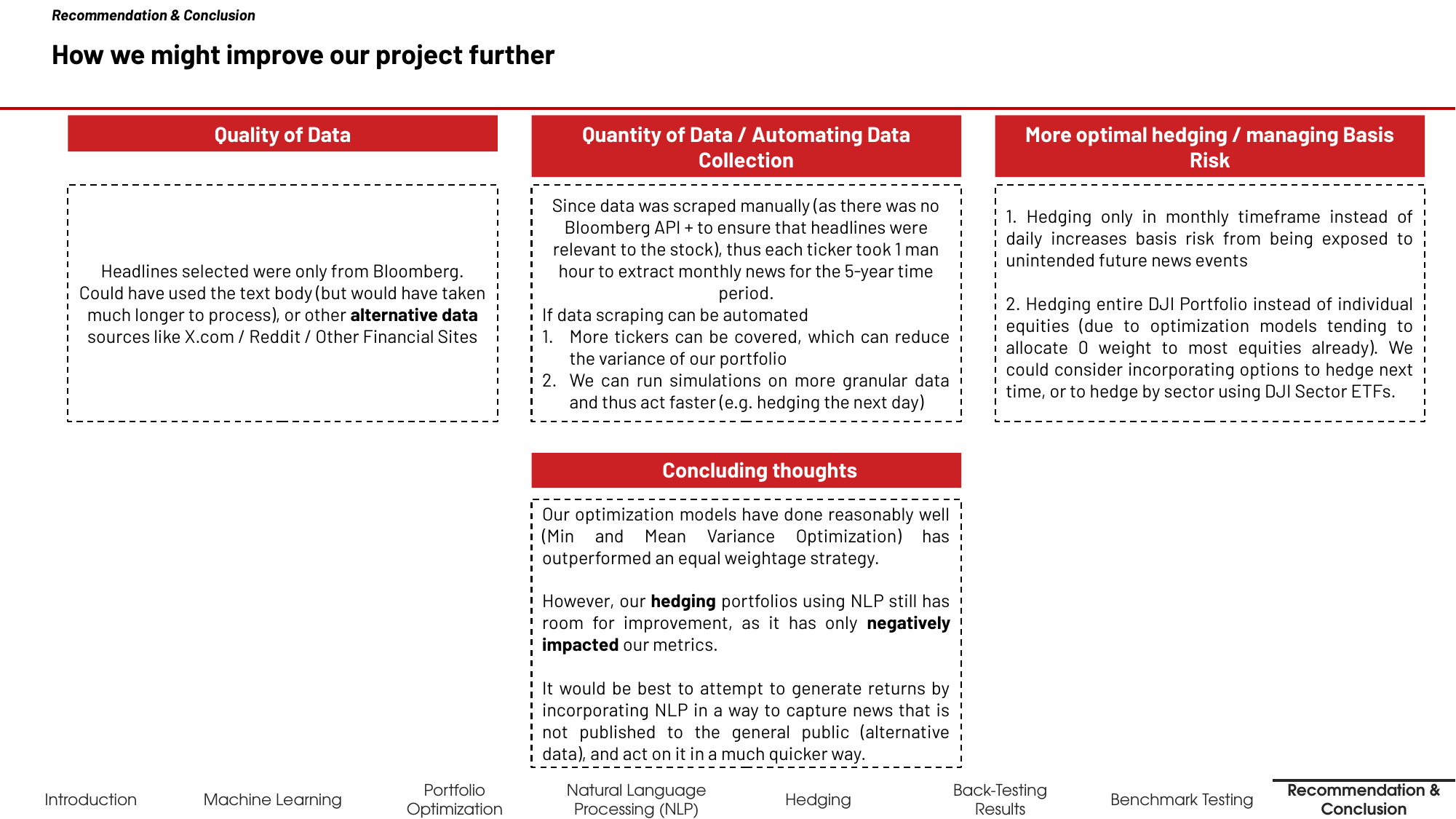

Recommendation & Conclusion
How we might improve our project further
Quality of Data
Quantity of Data / Automating Data Collection
More optimal hedging / managing Basis Risk
Since data was scraped manually (as there was no Bloomberg API + to ensure that headlines were relevant to the stock), thus each ticker took 1 man hour to extract monthly news for the 5-year time period.
If data scraping can be automated
More tickers can be covered, which can reduce the variance of our portfolio
We can run simulations on more granular data and thus act faster (e.g. hedging the next day)
1. Hedging only in monthly timeframe instead of daily increases basis risk from being exposed to unintended future news events

2. Hedging entire DJI Portfolio instead of individual equities (due to optimization models tending to allocate 0 weight to most equities already). We could consider incorporating options to hedge next time, or to hedge by sector using DJI Sector ETFs.
Headlines selected were only from Bloomberg. Could have used the text body (but would have taken much longer to process), or other alternative data sources like X.com / Reddit / Other Financial Sites
Concluding thoughts
Our optimization models have done reasonably well (Min and Mean Variance Optimization) has outperformed an equal weightage strategy.

However, our hedging portfolios using NLP still has room for improvement, as it has only negatively impacted our metrics.

It would be best to attempt to generate returns by incorporating NLP in a way to capture news that is not published to the general public (alternative data), and act on it in a much quicker way.